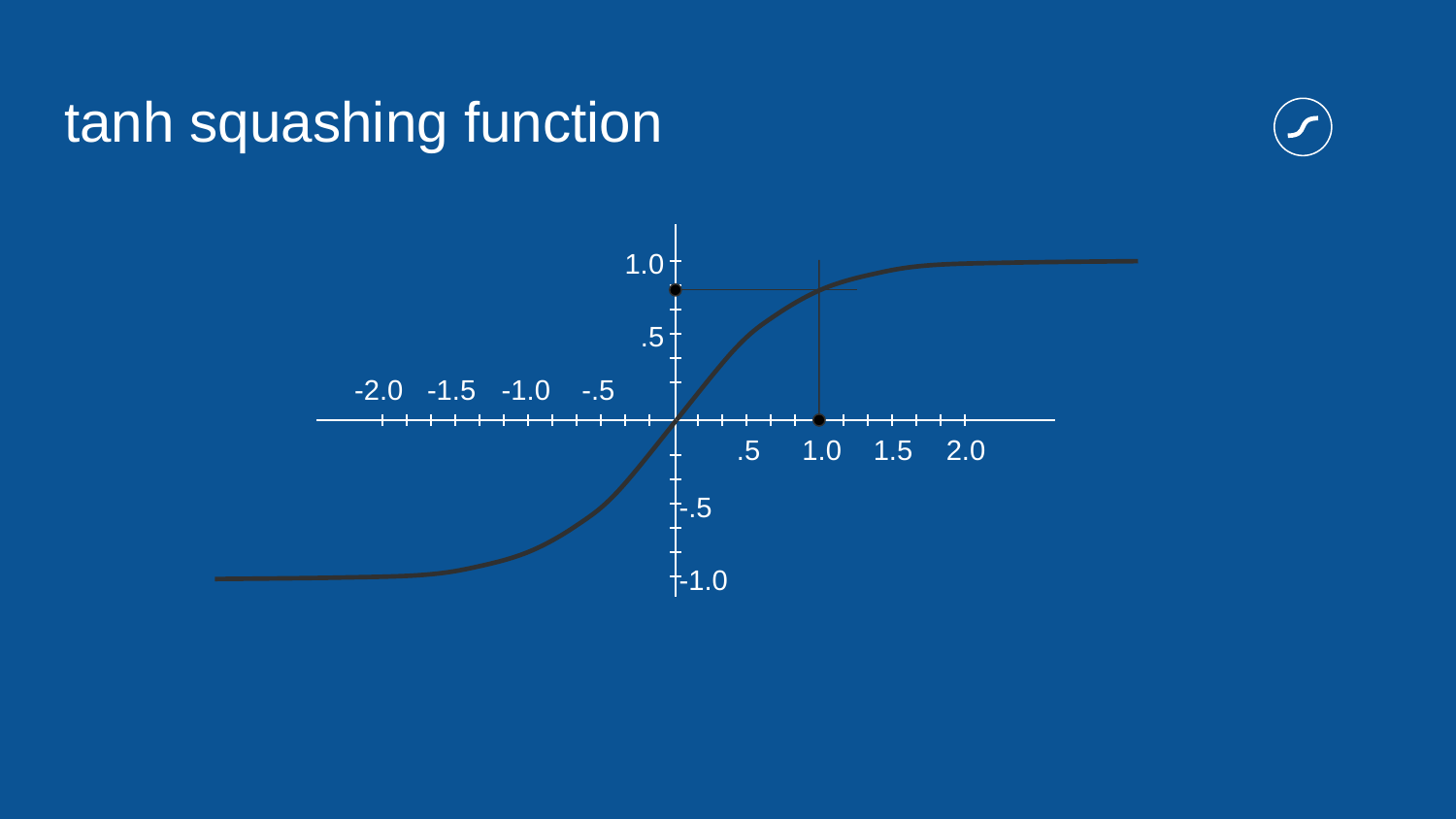

# tanh squashing function

1.0

.5
-2.0
-1.5
-1.0
-.5
.5
1.0
1.5
2.0
-.5
-1.0